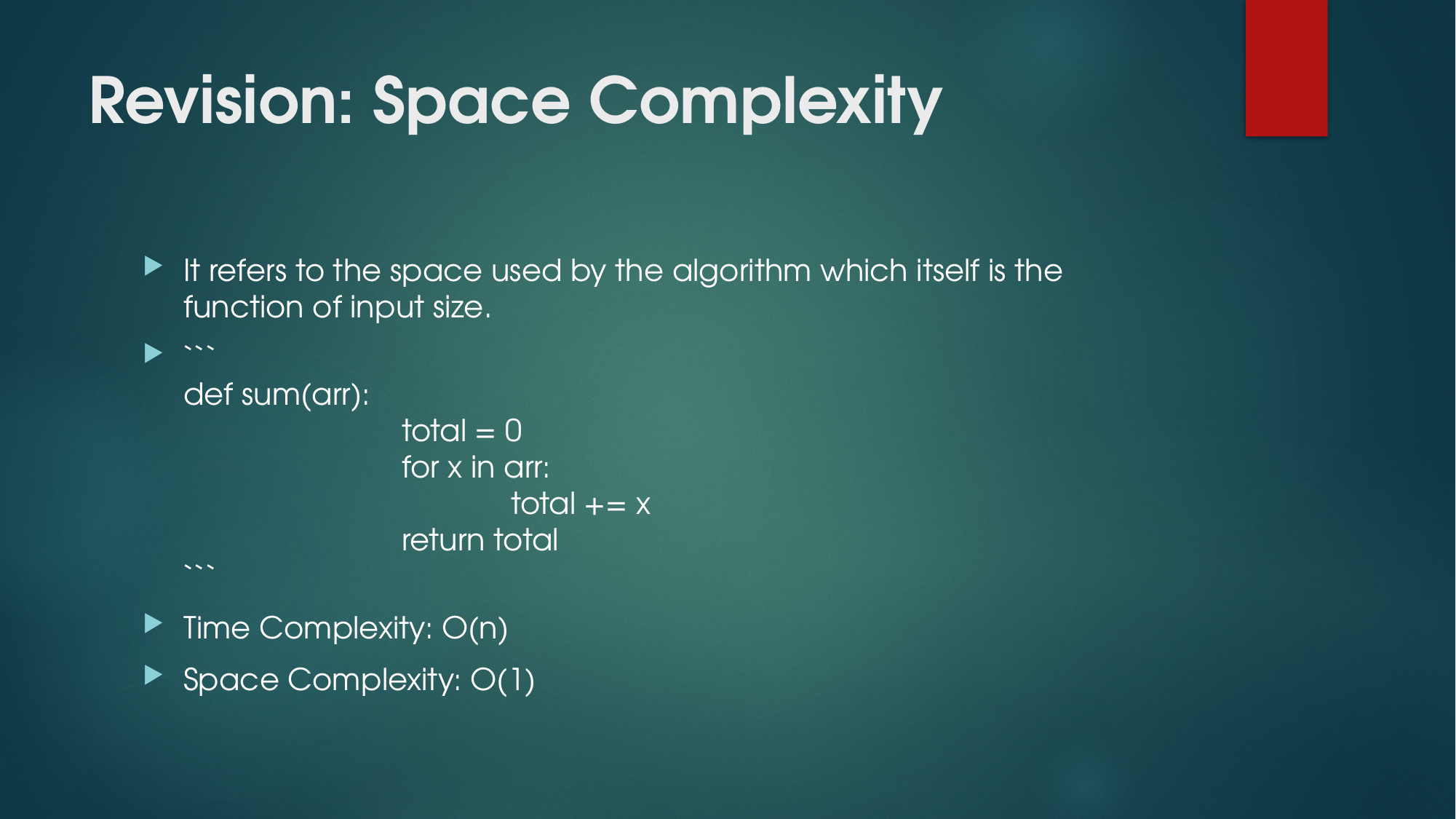

# Revision: Space Complexity
It refers to the space used by the algorithm which itself is the function of input size.
```
def sum(arr):
		total = 0
		for x in arr:
			total += x
		return total
```
Time Complexity: O(n)
Space Complexity: O(1)